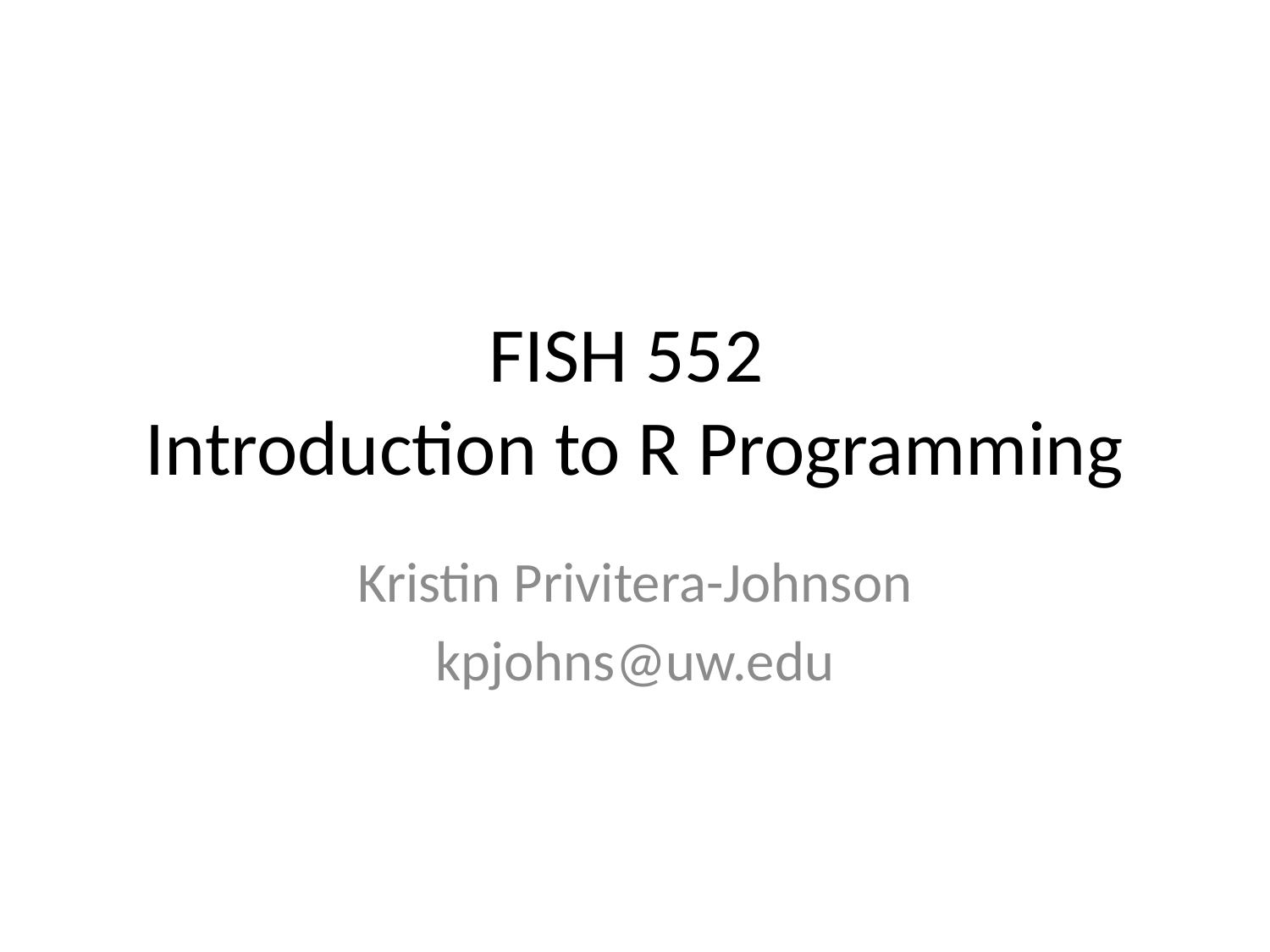

# FISH 552 Introduction to R Programming
Kristin Privitera-Johnson
kpjohns@uw.edu